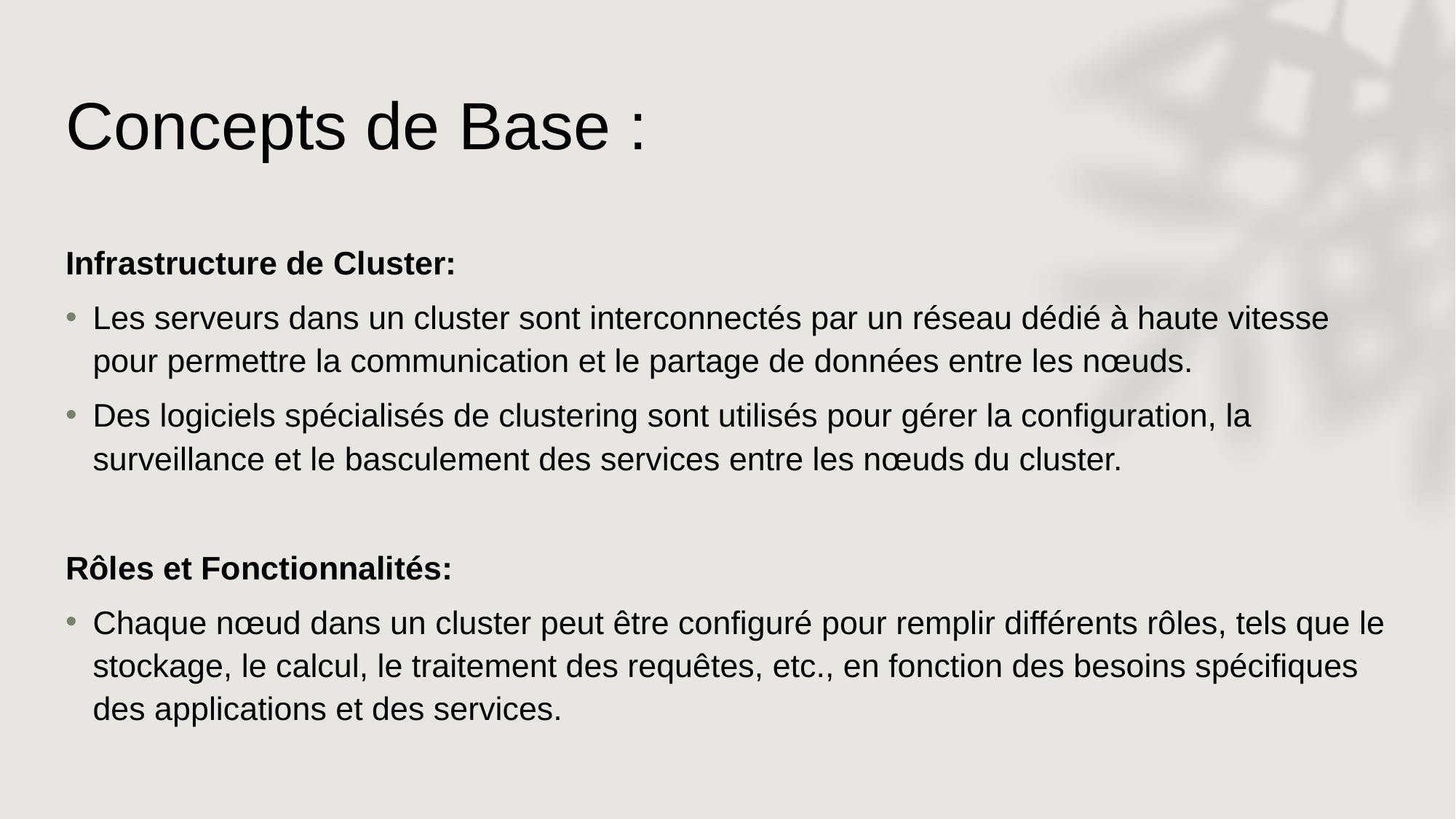

# Concepts de Base :
Infrastructure de Cluster:
Les serveurs dans un cluster sont interconnectés par un réseau dédié à haute vitesse pour permettre la communication et le partage de données entre les nœuds.
Des logiciels spécialisés de clustering sont utilisés pour gérer la configuration, la surveillance et le basculement des services entre les nœuds du cluster.

Rôles et Fonctionnalités:
Chaque nœud dans un cluster peut être configuré pour remplir différents rôles, tels que le stockage, le calcul, le traitement des requêtes, etc., en fonction des besoins spécifiques des applications et des services.